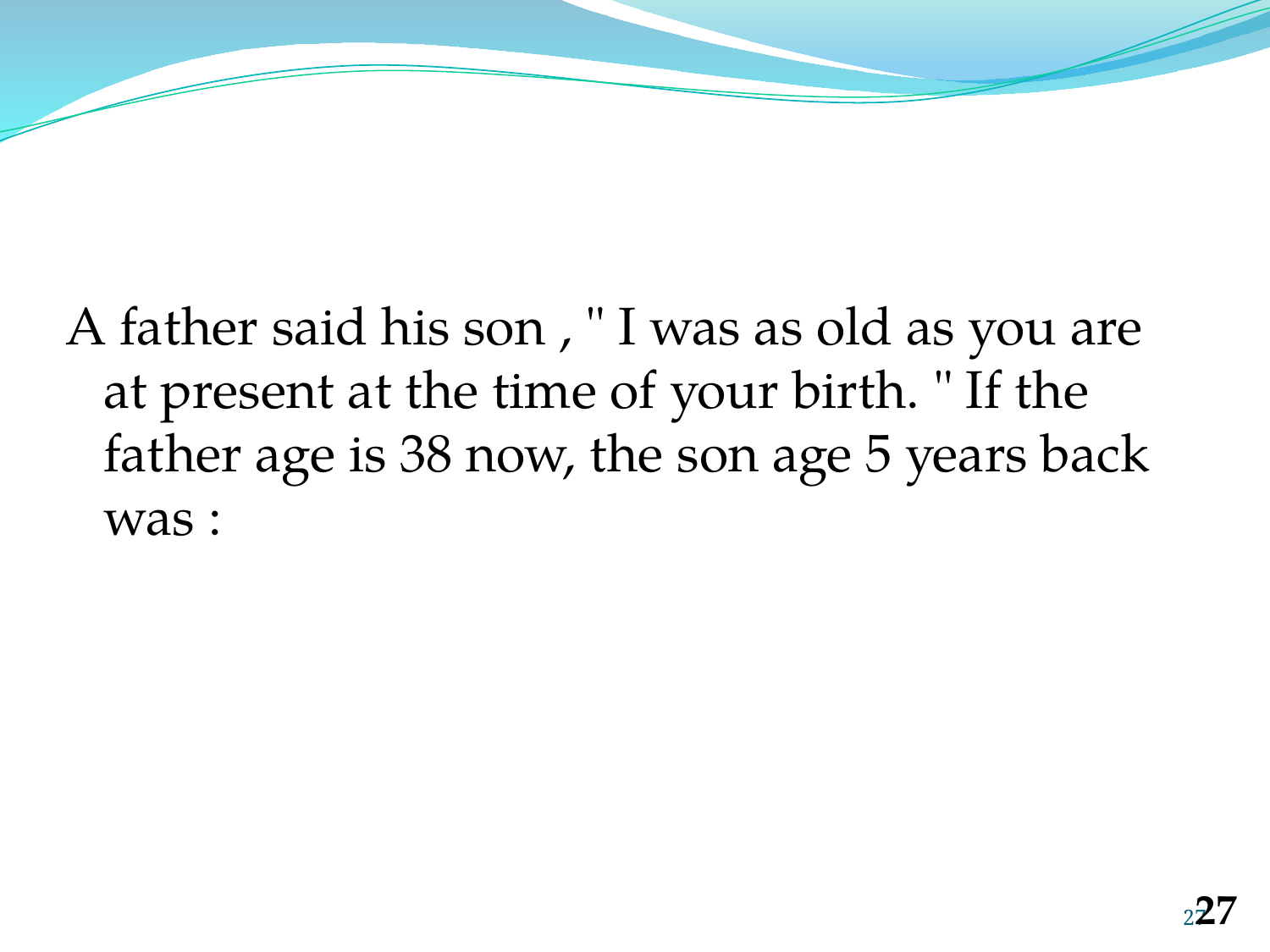

A father said his son , " I was as old as you are at present at the time of your birth. " If the father age is 38 now, the son age 5 years back was :
27
27